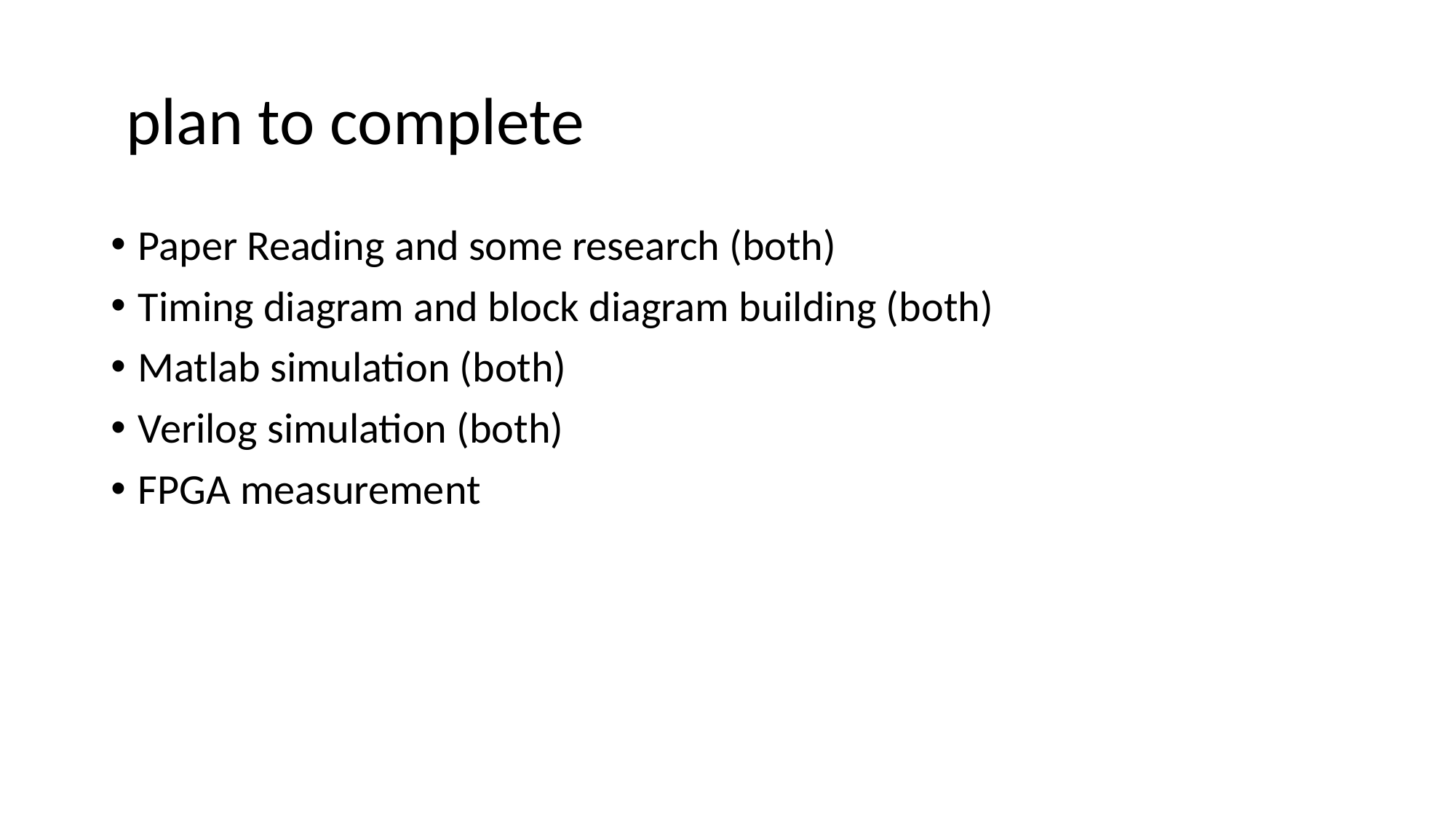

# plan to complete
Paper Reading and some research (both)
Timing diagram and block diagram building (both)
Matlab simulation (both)
Verilog simulation (both)
FPGA measurement